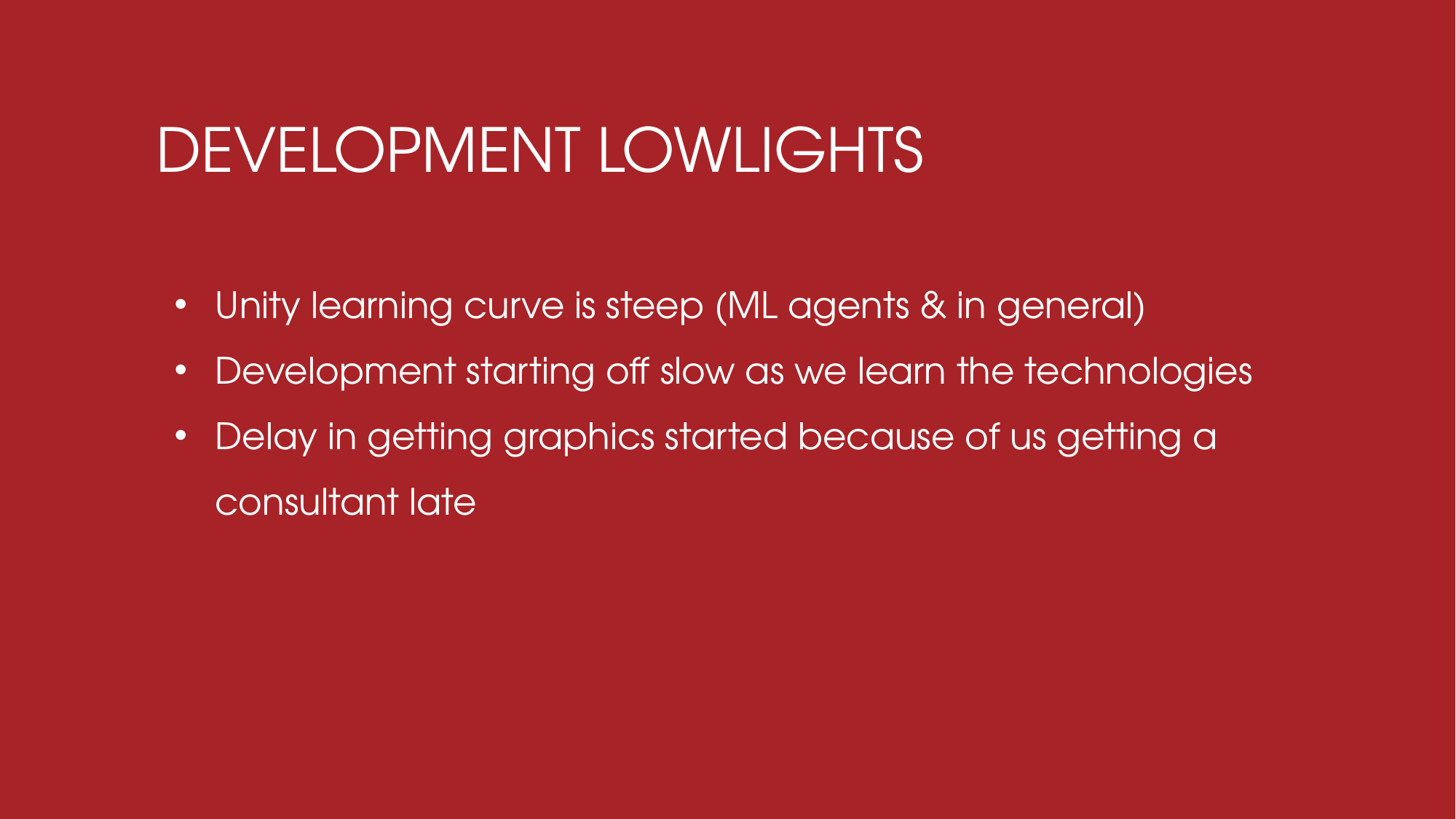

# Development lowlights
Unity learning curve is steep (ML agents & in general)
Development starting off slow as we learn the technologies
Delay in getting graphics started because of us getting a consultant late